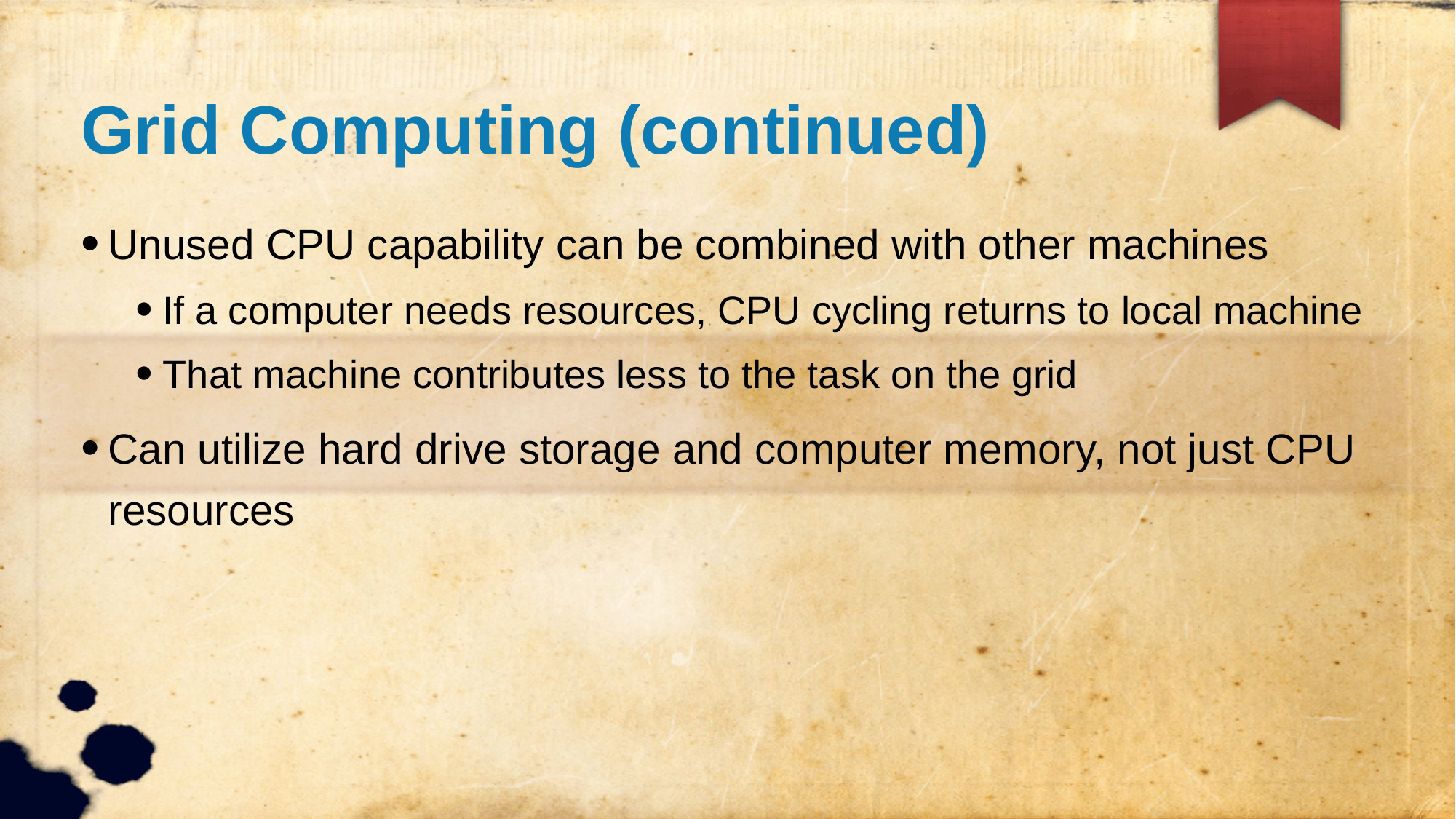

Grid Computing (continued)
Unused CPU capability can be combined with other machines
If a computer needs resources, CPU cycling returns to local machine
That machine contributes less to the task on the grid
Can utilize hard drive storage and computer memory, not just CPU resources